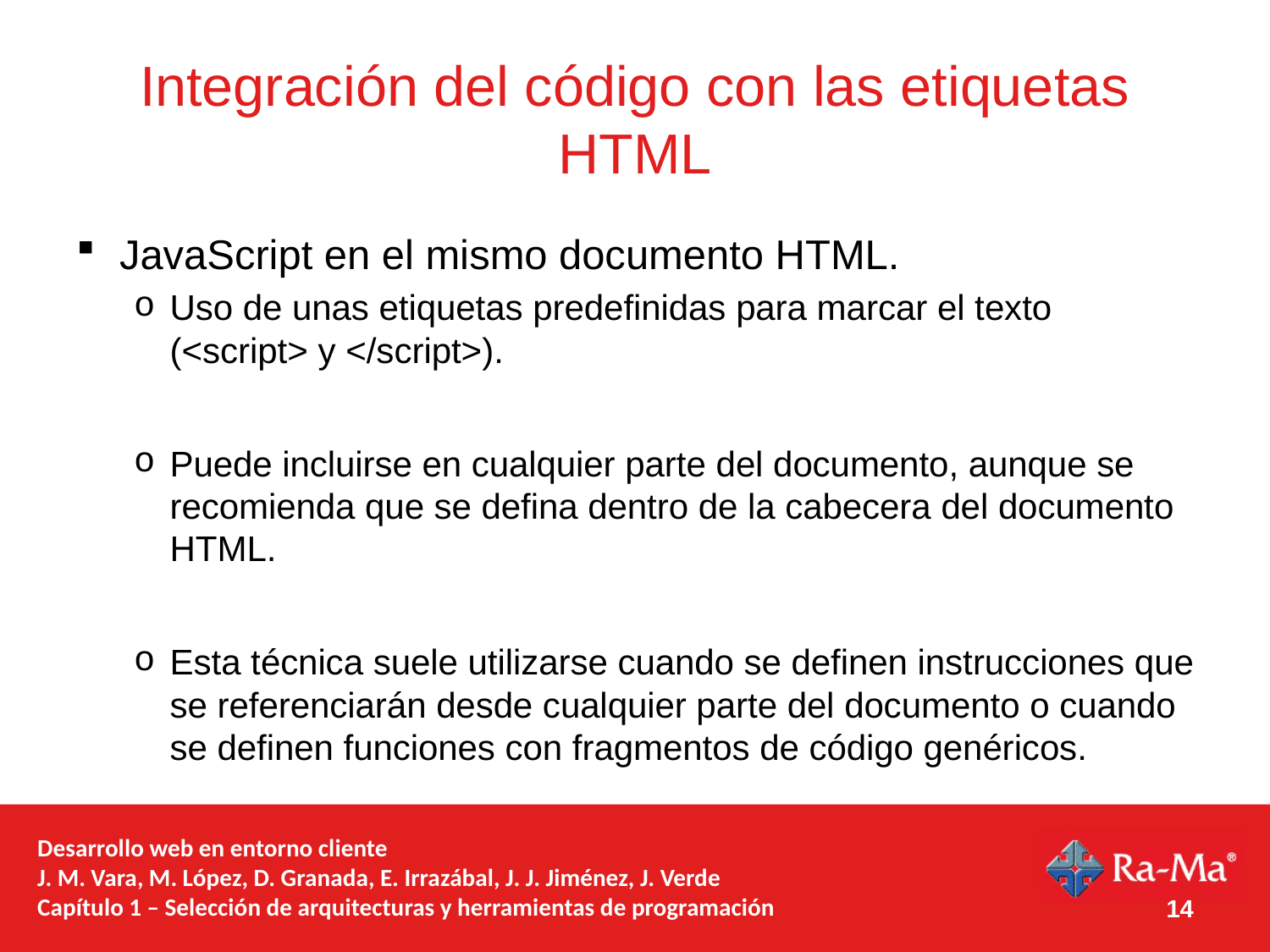

# Integración del código con las etiquetas HTML
JavaScript en el mismo documento HTML.
Uso de unas etiquetas predefinidas para marcar el texto (<script> y </script>).

Puede incluirse en cualquier parte del documento, aunque se recomienda que se defina dentro de la cabecera del documento HTML.

Esta técnica suele utilizarse cuando se definen instrucciones que se referenciarán desde cualquier parte del documento o cuando se definen funciones con fragmentos de código genéricos.
Desarrollo web en entorno cliente
J. M. Vara, M. López, D. Granada, E. Irrazábal, J. J. Jiménez, J. Verde
Capítulo 1 – Selección de arquitecturas y herramientas de programación
14